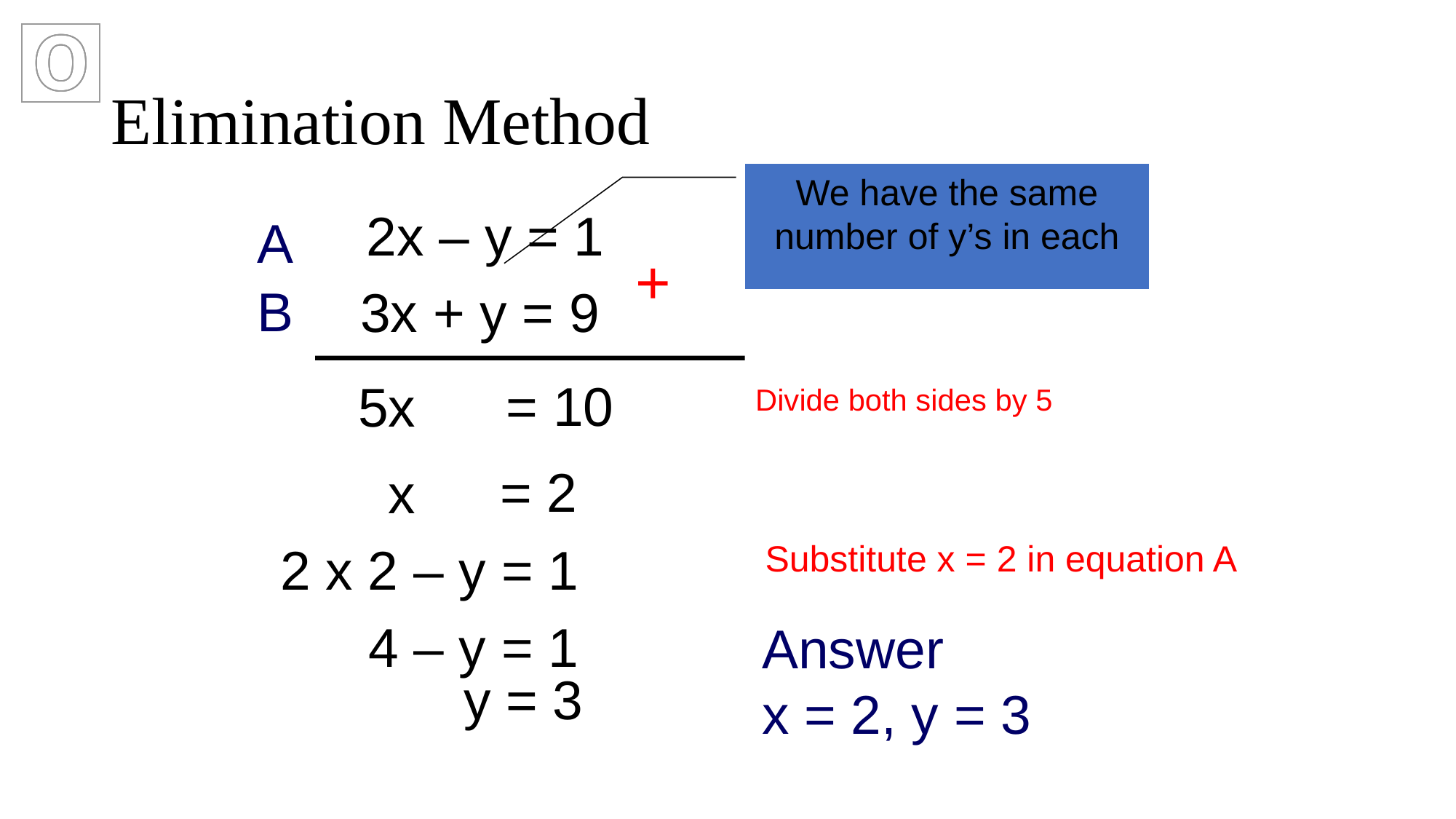

# Elimination Method
We have the same number of y’s in each
2x – y = 1
A
+
B
3x + y = 9

= 10
5x
Divide both sides by 5
= 2
x
2 x 2 – y = 1
Substitute x = 2 in equation A
4 – y = 1
Answer
x = 2, y = 3
y = 3